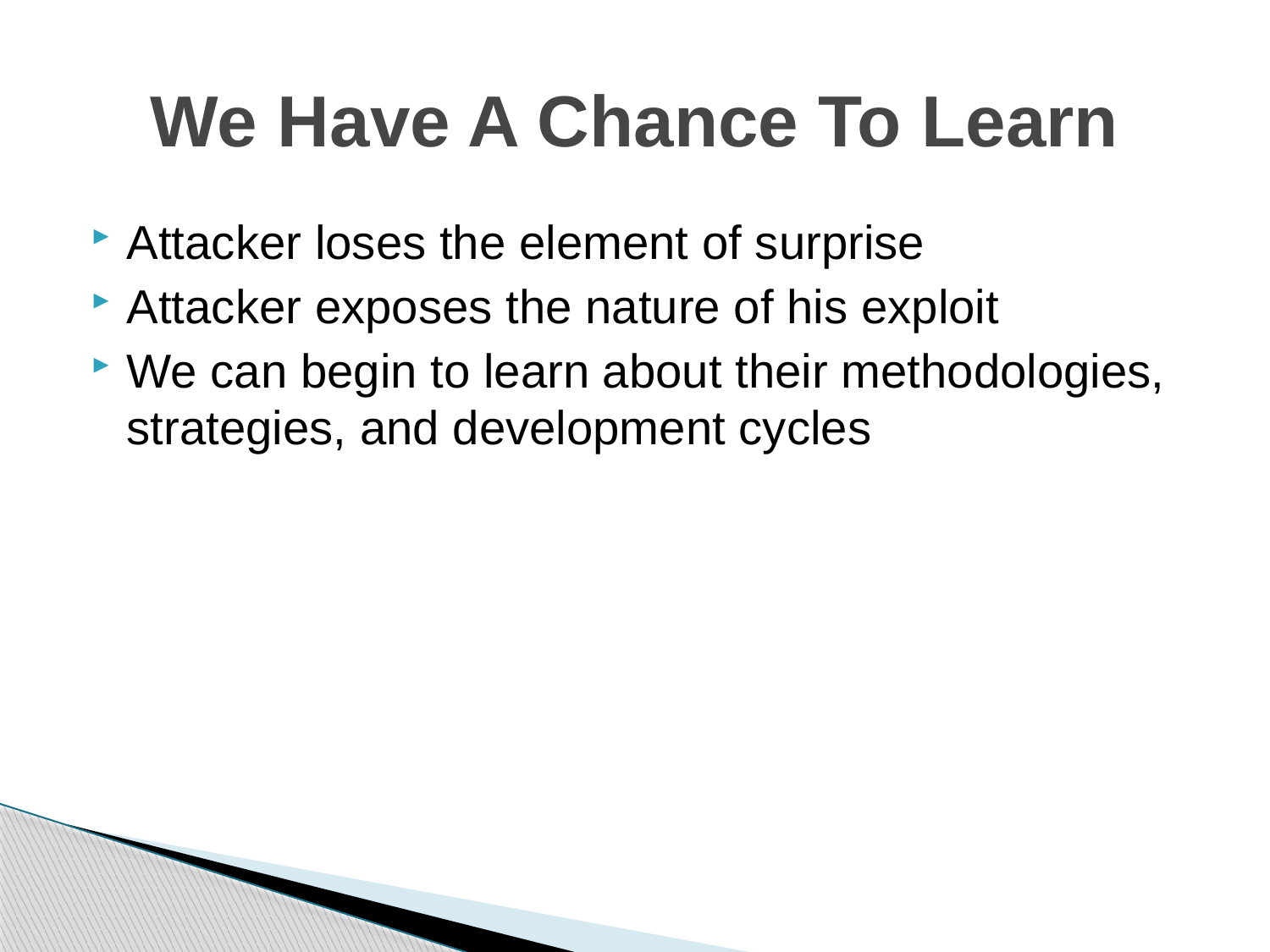

# We Have A Chance To Learn
Attacker loses the element of surprise
Attacker exposes the nature of his exploit
We can begin to learn about their methodologies, strategies, and development cycles